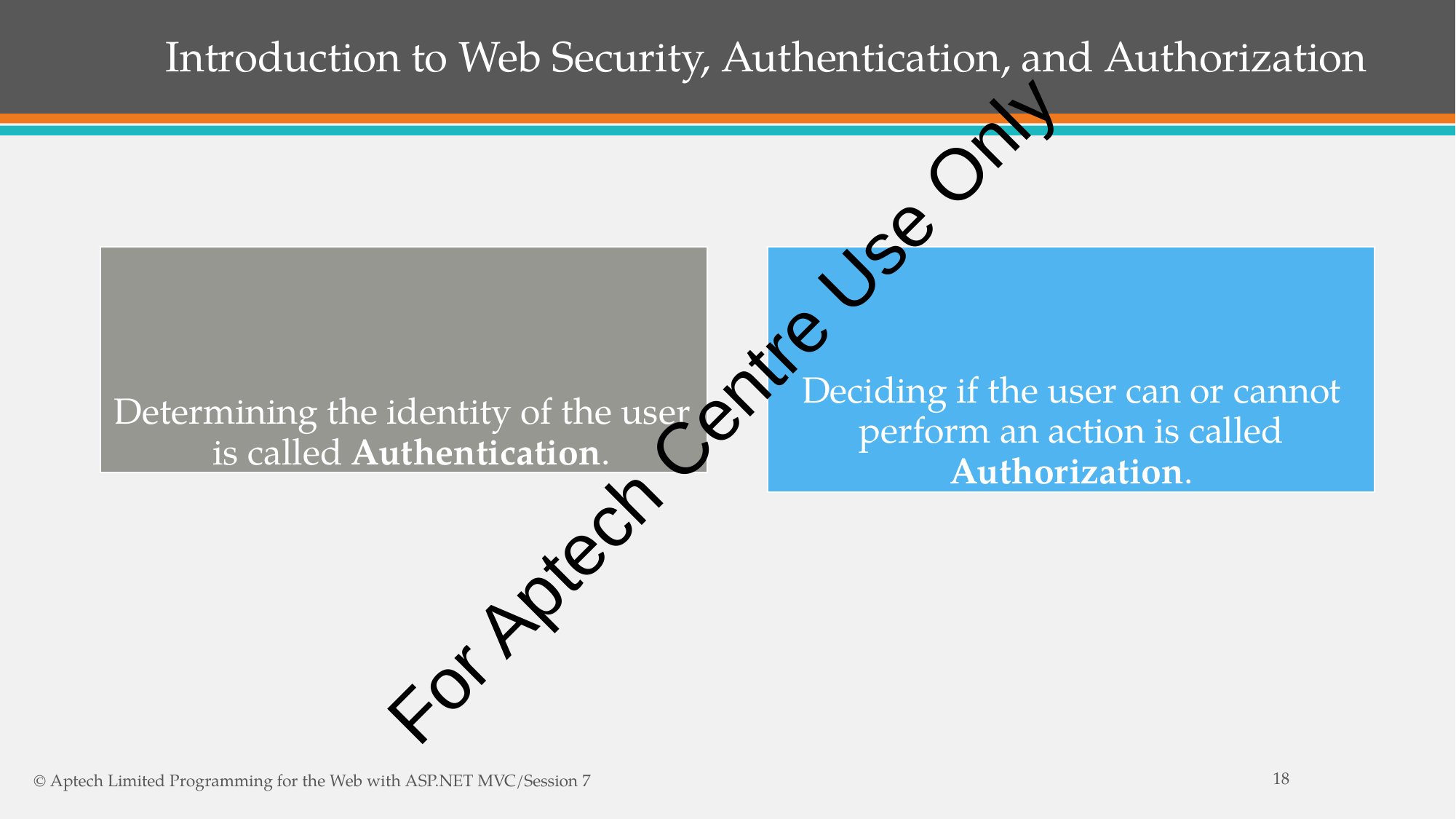

# Introduction to Web Security, Authentication, and Authorization

Determining the identity of the user  is called Authentication.

Deciding if the user can or cannot  perform an action is called  Authorization.
For Aptech Centre Use Only
18
© Aptech Limited Programming for the Web with ASP.NET MVC/Session 7